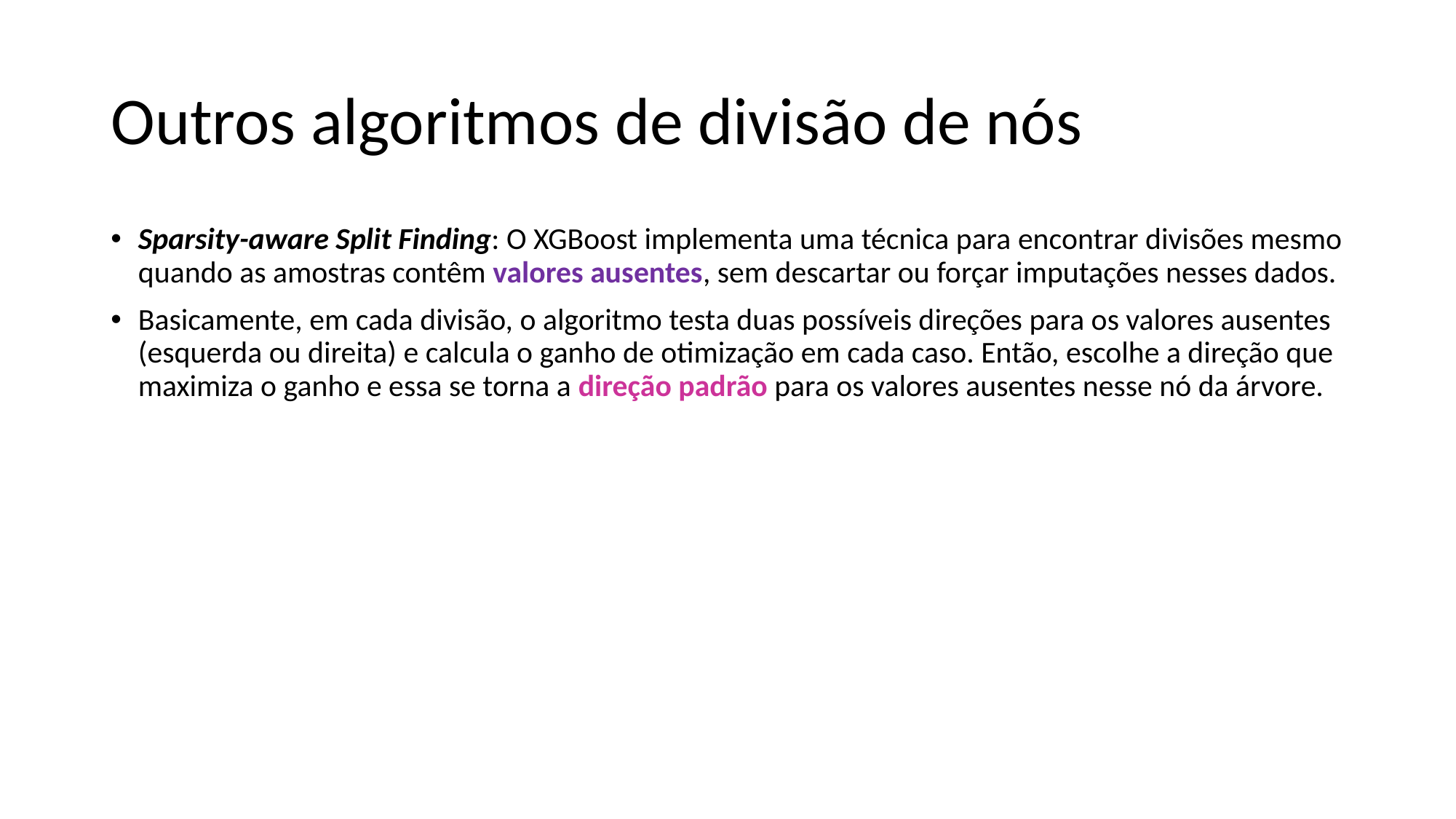

# Outros algoritmos de divisão de nós
Sparsity-aware Split Finding: O XGBoost implementa uma técnica para encontrar divisões mesmo quando as amostras contêm valores ausentes, sem descartar ou forçar imputações nesses dados.
Basicamente, em cada divisão, o algoritmo testa duas possíveis direções para os valores ausentes (esquerda ou direita) e calcula o ganho de otimização em cada caso. Então, escolhe a direção que maximiza o ganho e essa se torna a direção padrão para os valores ausentes nesse nó da árvore.